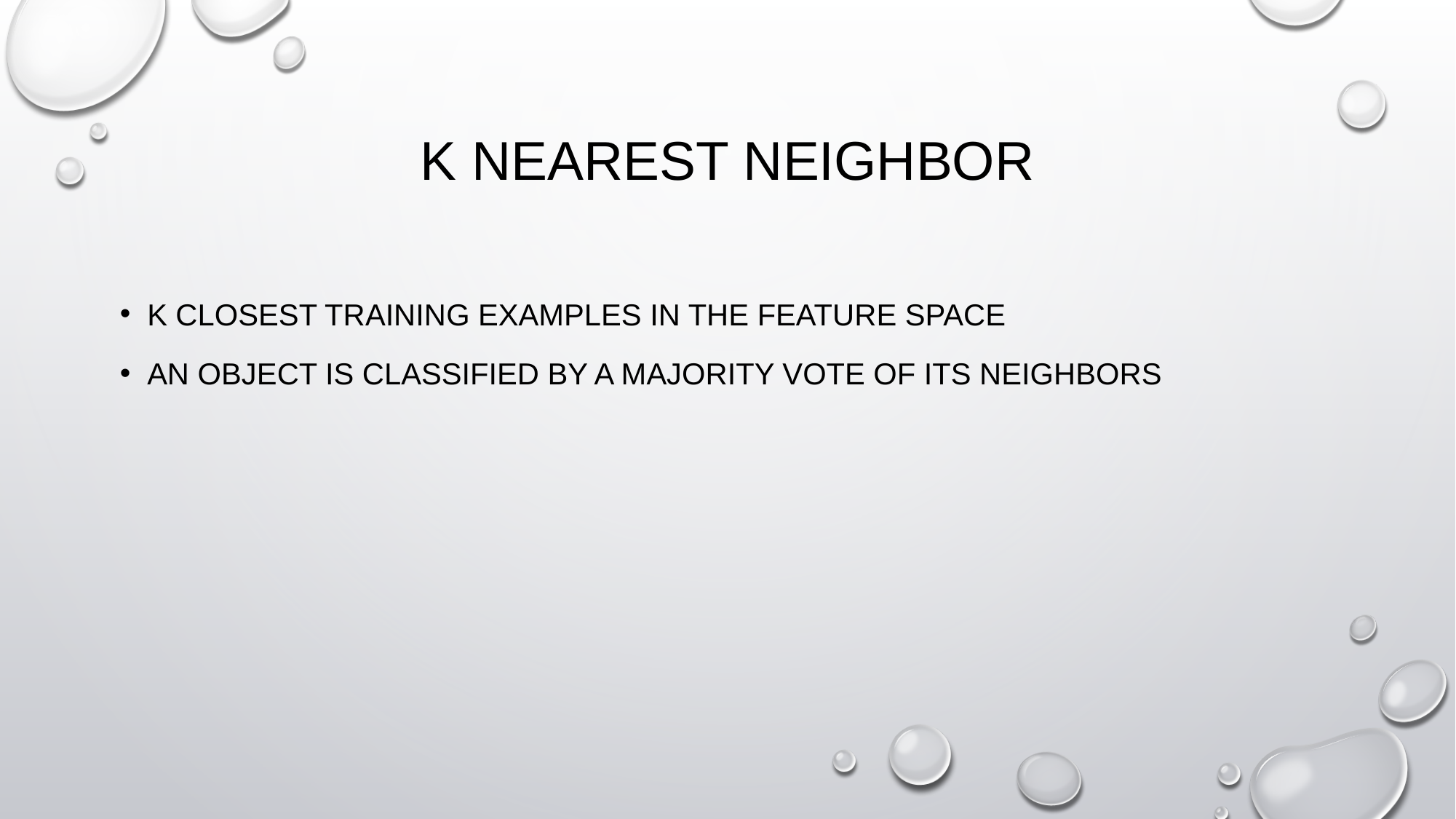

# K Nearest neighbor
k closest training examples in the feature space
An object is classified by a majority vote of its neighbors